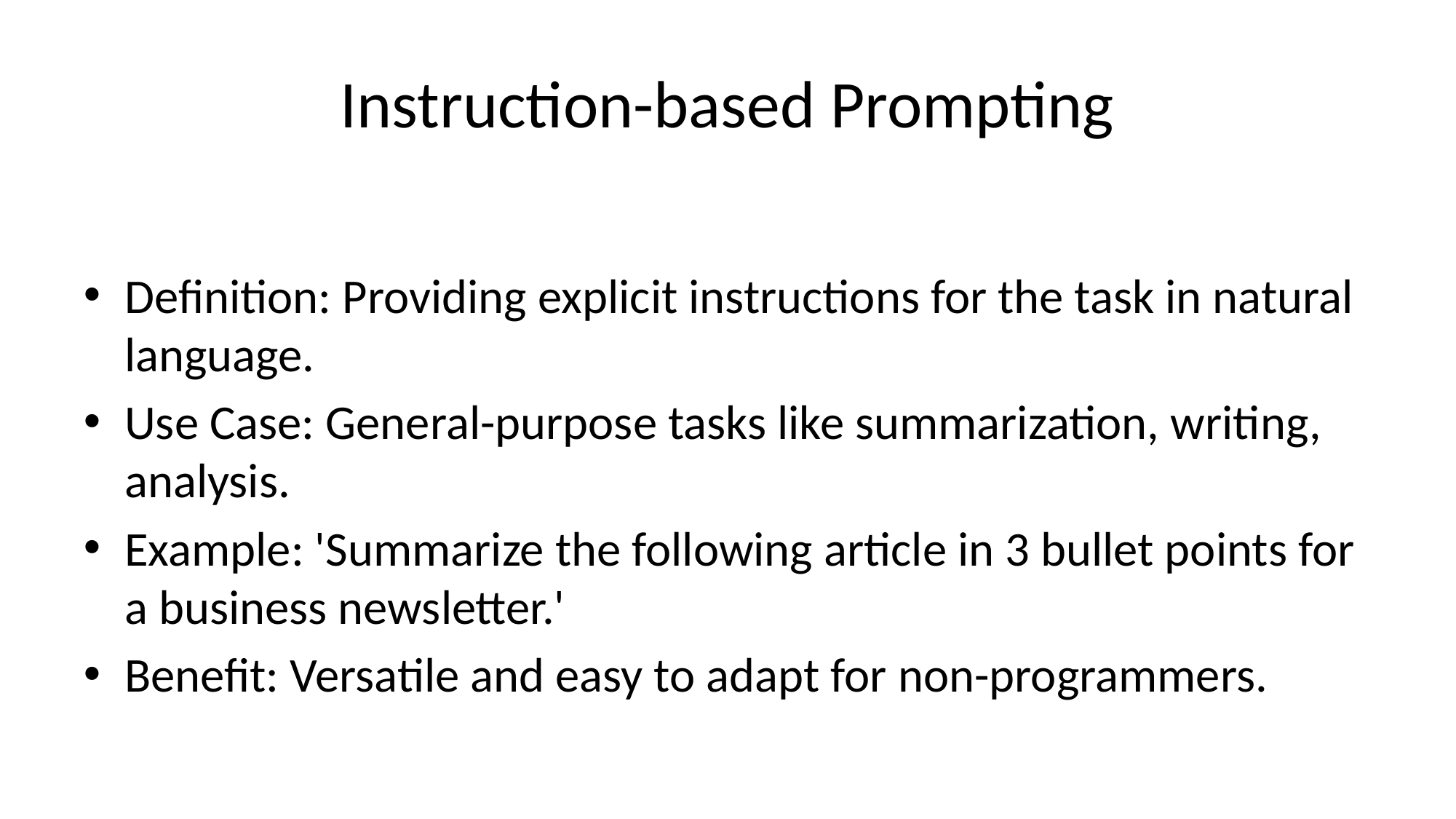

# Instruction-based Prompting

Definition: Providing explicit instructions for the task in natural language.
Use Case: General-purpose tasks like summarization, writing, analysis.
Example: 'Summarize the following article in 3 bullet points for a business newsletter.'
Benefit: Versatile and easy to adapt for non-programmers.